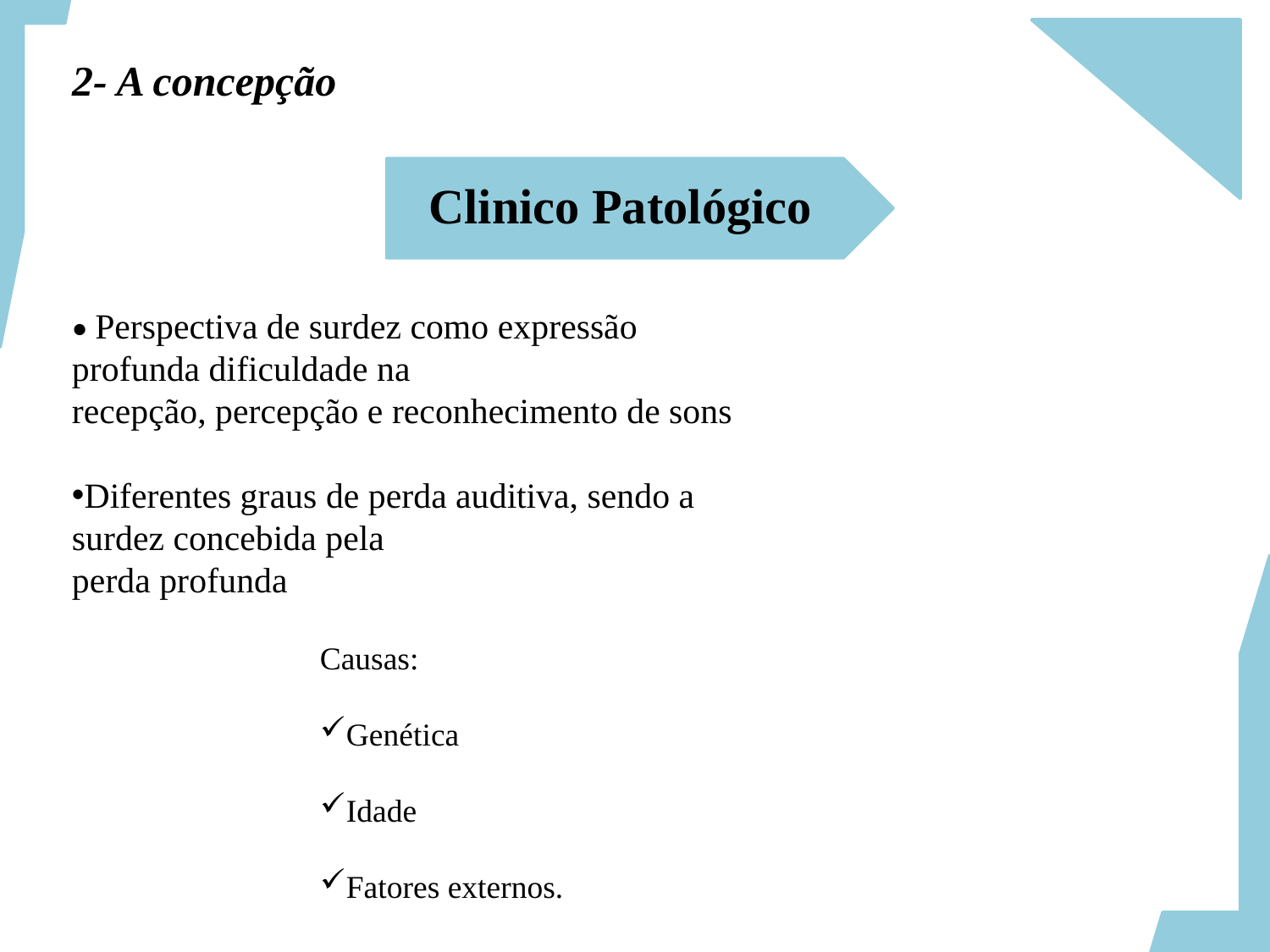

2- A concepção

#

Clinico Patológico
• Perspectiva de surdez como expressão profunda dificuldade na
recepção, percepção e reconhecimento de sons

Diferentes graus de perda auditiva, sendo a surdez concebida pela
perda profunda

Causas:

Genética

Idade

Fatores externos.